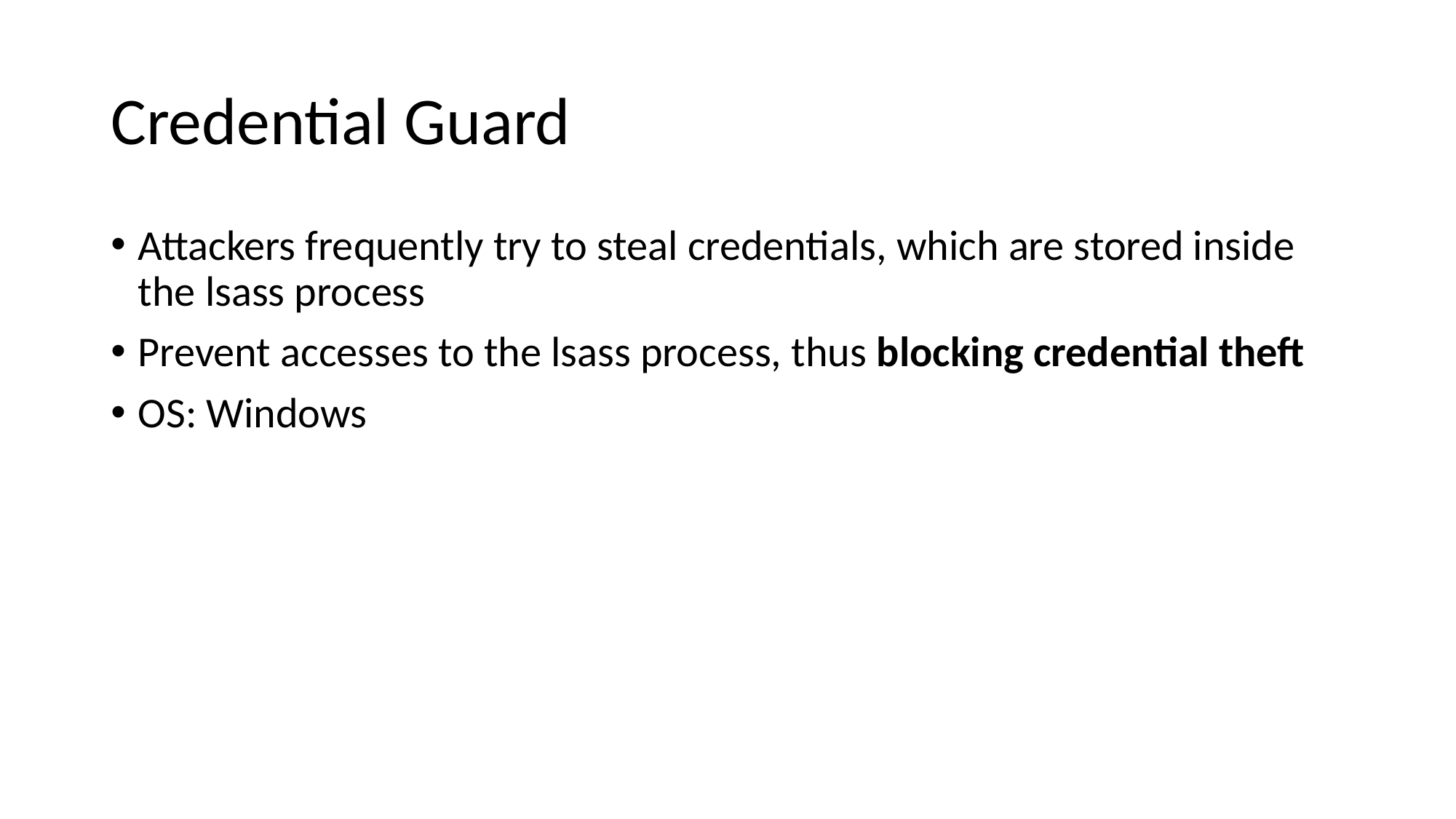

# Credential Guard
Attackers frequently try to steal credentials, which are stored inside the lsass process
Prevent accesses to the lsass process, thus blocking credential theft
OS: Windows